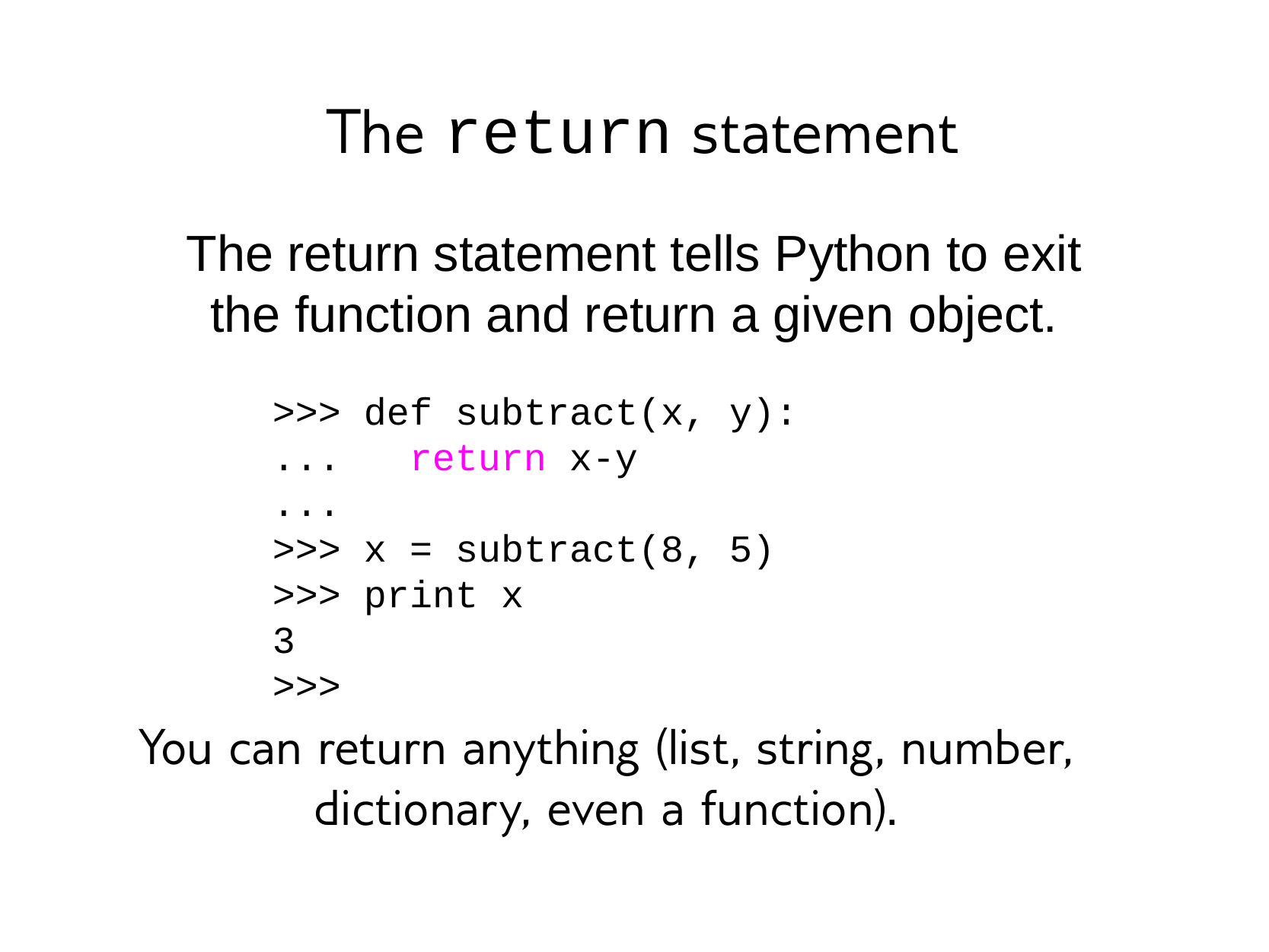

# The return statement
The return statement tells Python to exit the function and return a given object.
>>> def subtract(x, y):
...   return x-y
...
>>> x = subtract(8, 5)
>>> print x
3
>>>
You can return anything (list, string, number, dictionary, even a function).